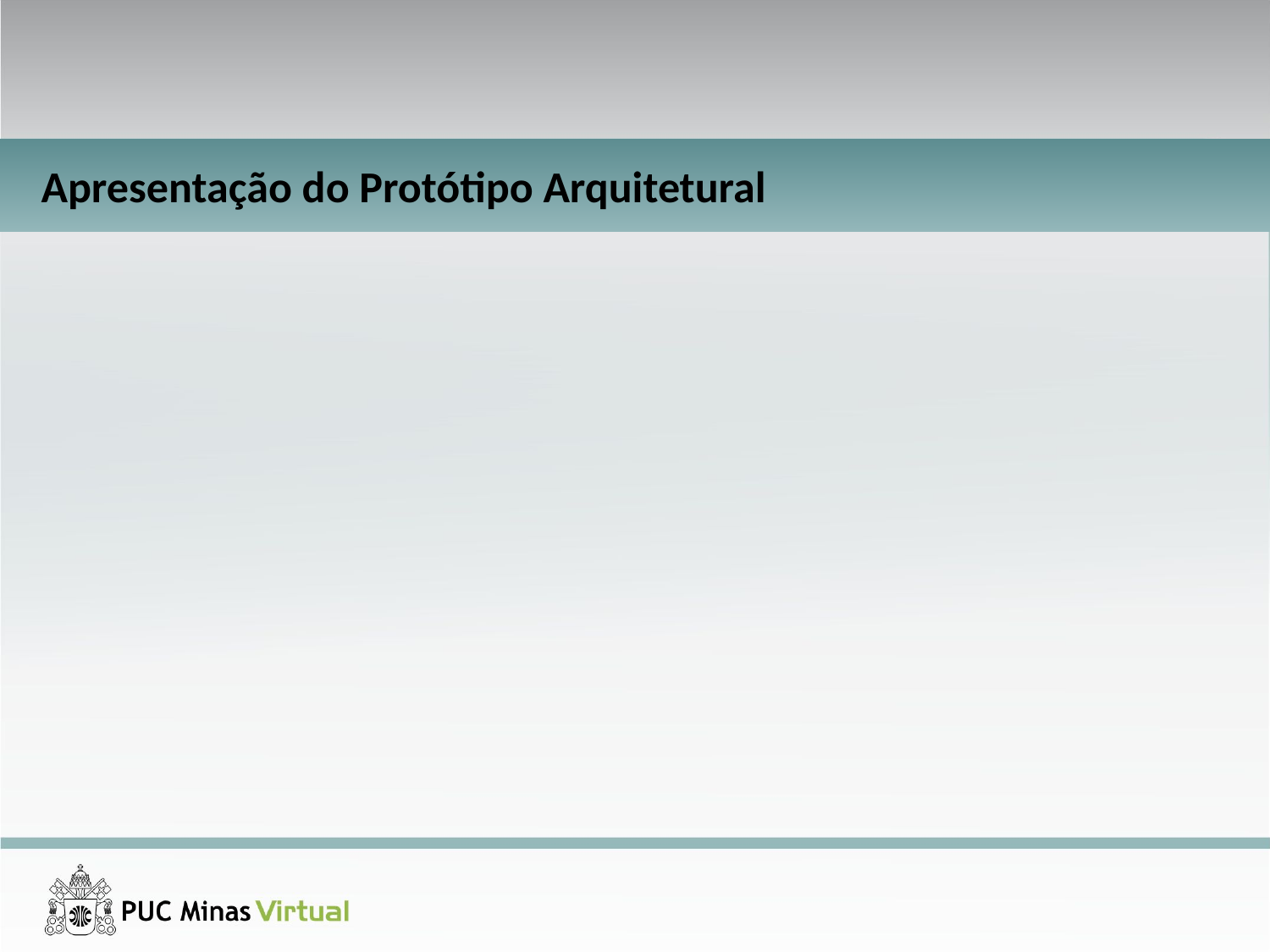

Sistema de DropShipping

Apresentação do Protótipo Arquitetural